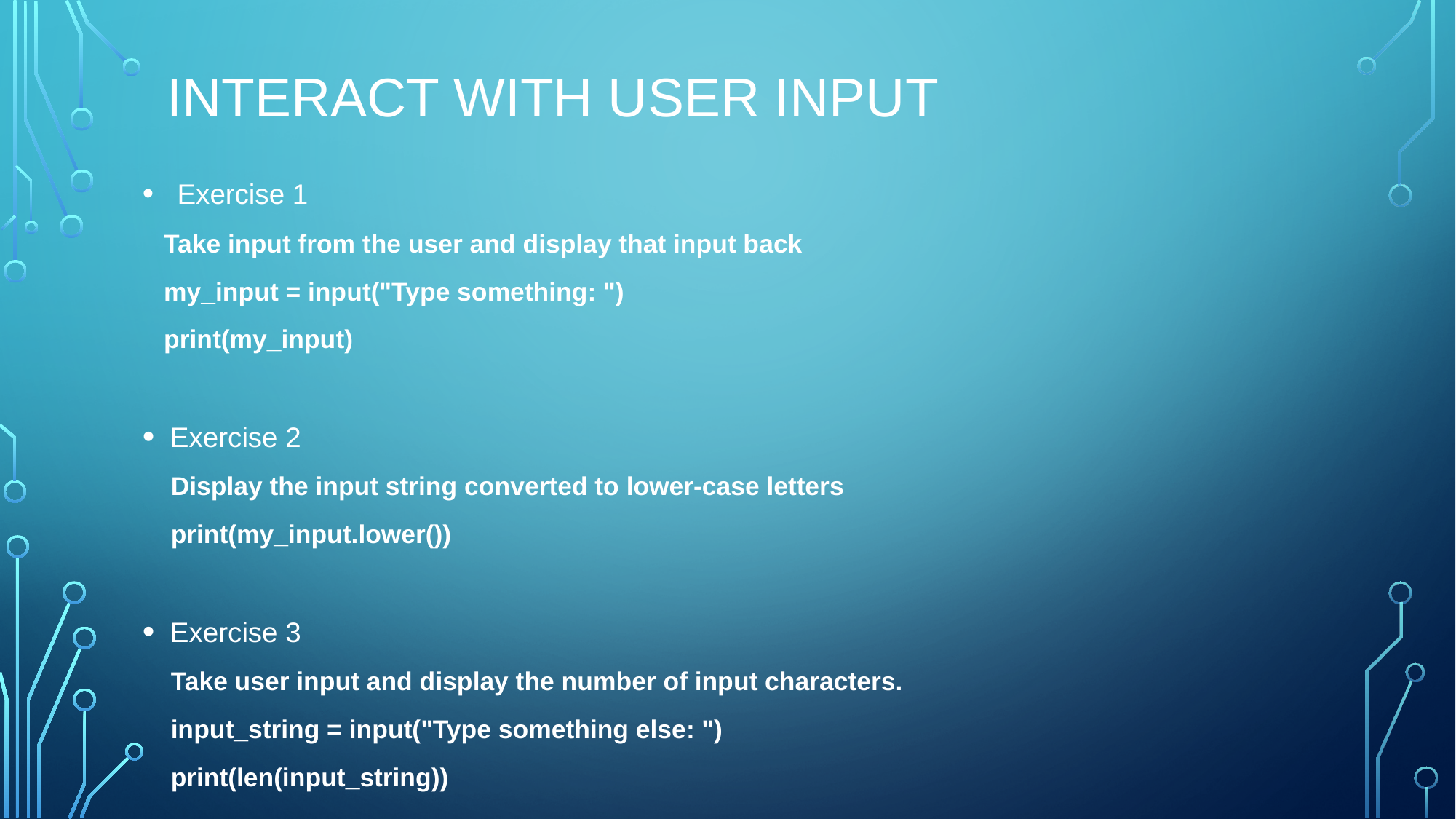

# INTERACT WITH USER INPUT
 Exercise 1
   Take input from the user and display that input back
   my_input = input("Type something: ")
   print(my_input)

Exercise 2
    Display the input string converted to lower-case letters
    print(my_input.lower())

Exercise 3
    Take user input and display the number of input characters.
    input_string = input("Type something else: ")
    print(len(input_string))